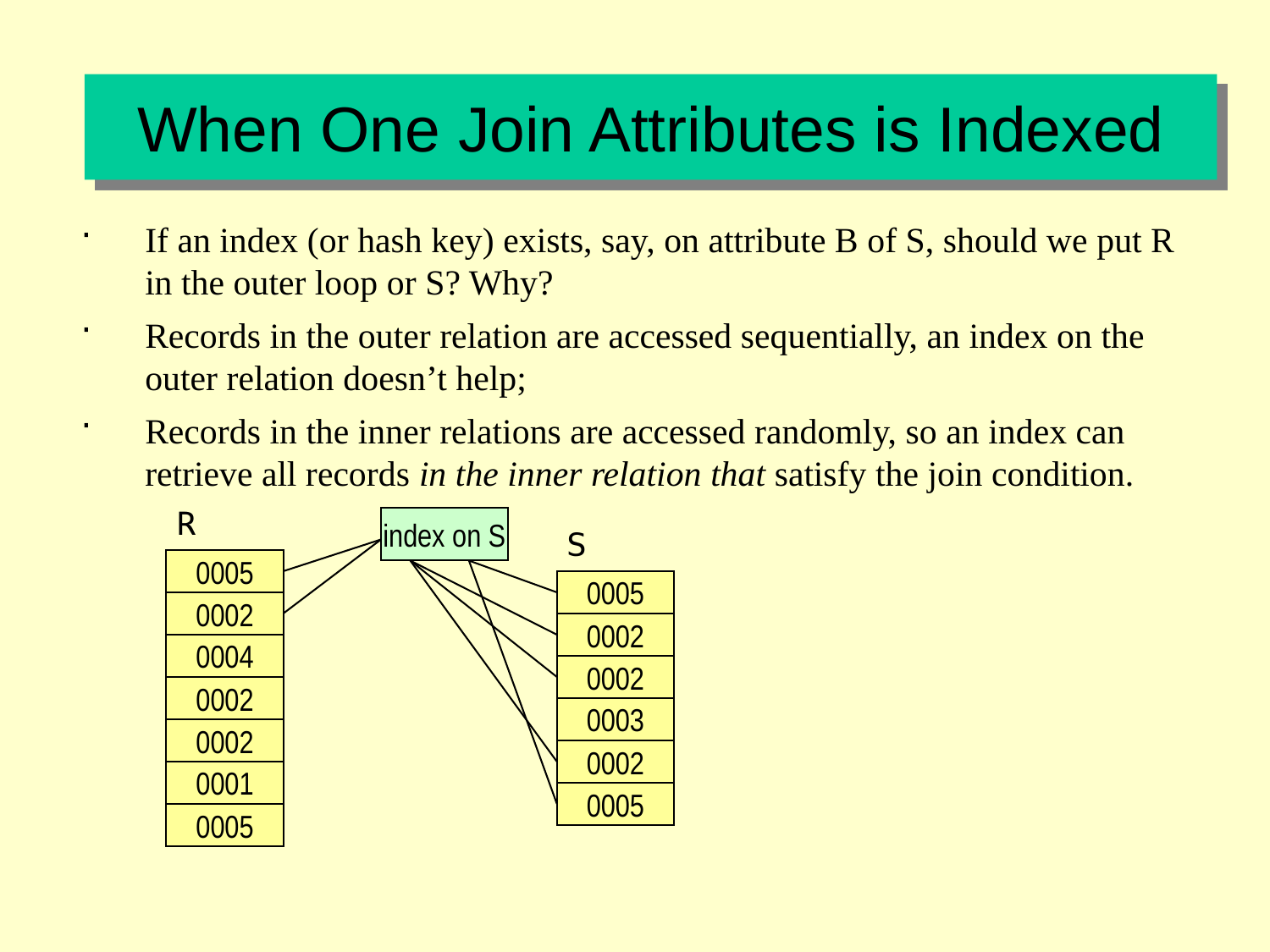

# When One Join Attributes is Indexed
If an index (or hash key) exists, say, on attribute B of S, should we put R in the outer loop or S? Why?
Records in the outer relation are accessed sequentially, an index on the outer relation doesn’t help;
Records in the inner relations are accessed randomly, so an index can retrieve all records in the inner relation that satisfy the join condition.
R
0005
0002
0004
0002
0002
0001
0005
index on S
S
0005
0002
0002
0003
0002
0005